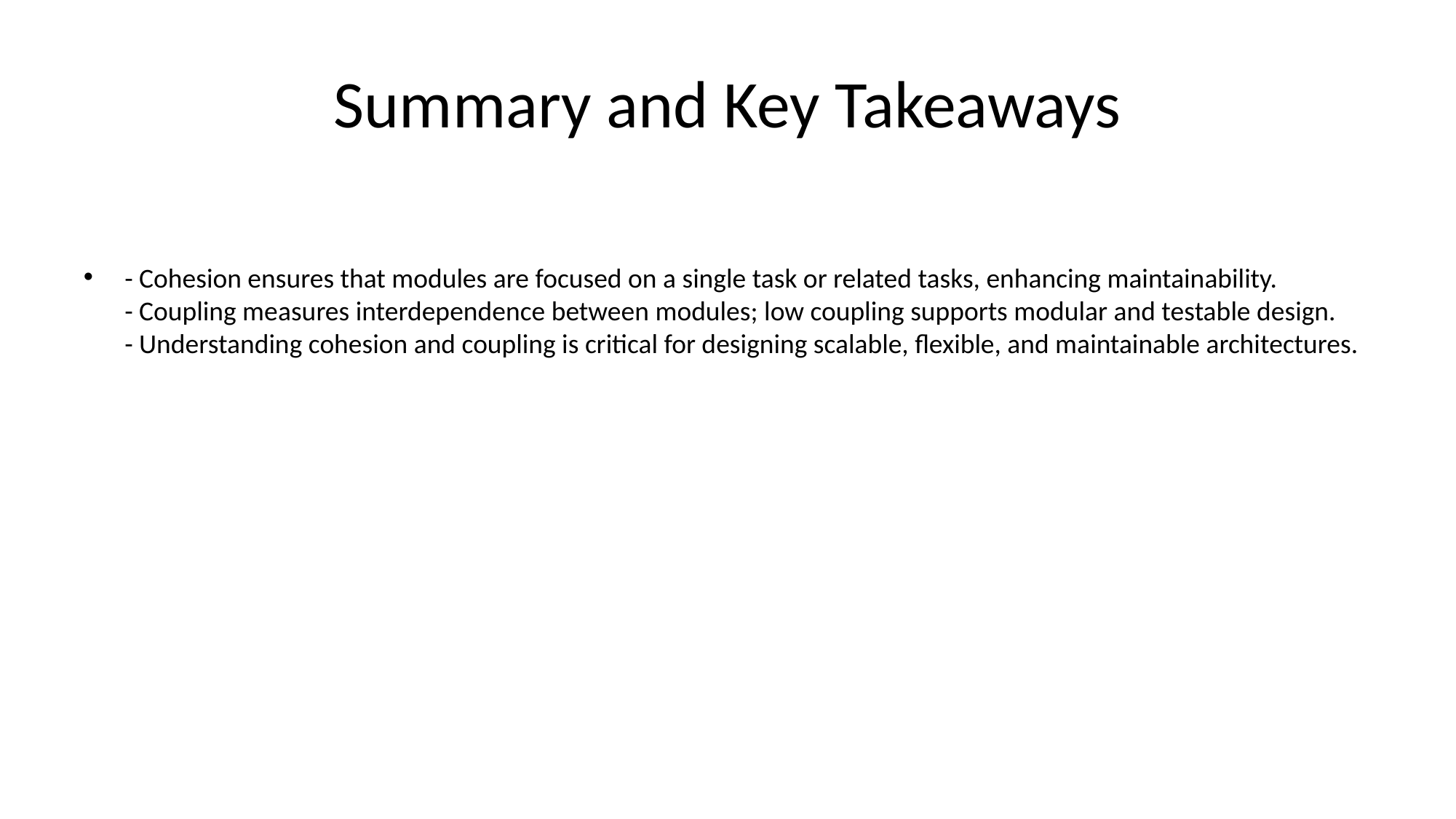

# Summary and Key Takeaways

- Cohesion ensures that modules are focused on a single task or related tasks, enhancing maintainability.
- Coupling measures interdependence between modules; low coupling supports modular and testable design.
- Understanding cohesion and coupling is critical for designing scalable, flexible, and maintainable architectures.